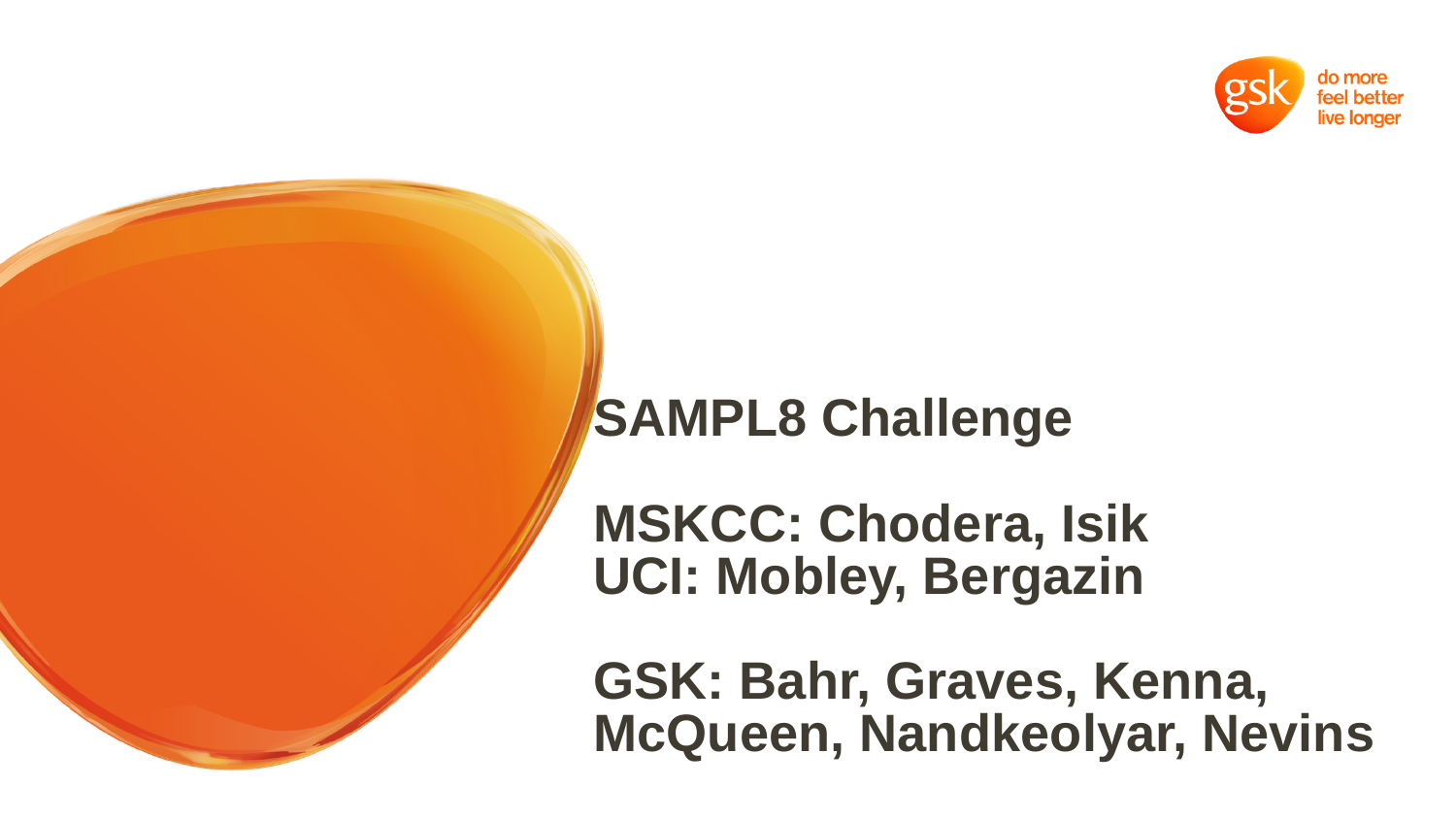

# SAMPL8 Challenge MSKCC: Chodera, Isik UCI: Mobley, Bergazin GSK: Bahr, Graves, Kenna, McQueen, Nandkeolyar, Nevins